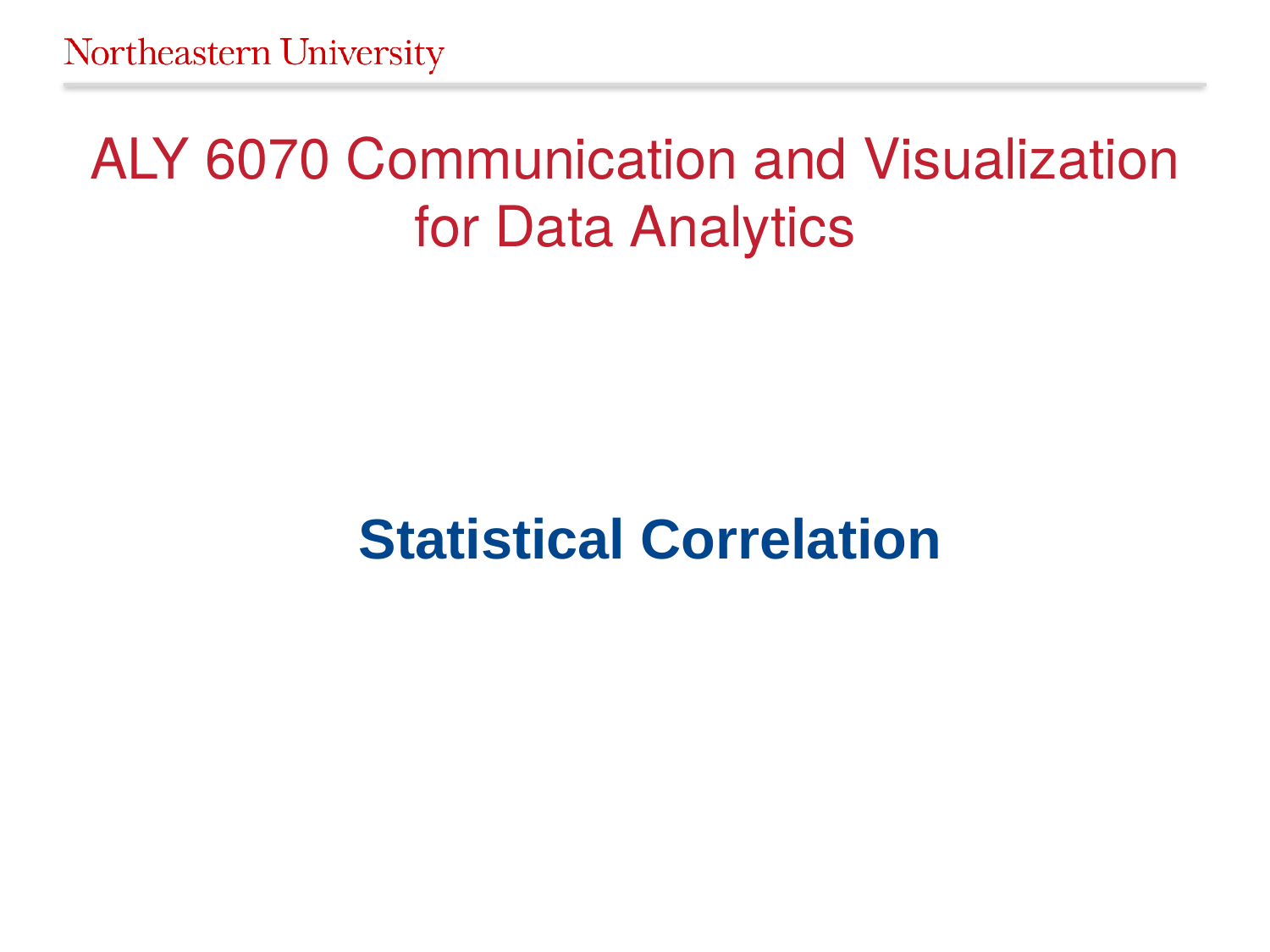

# ALY 6070 Communication and Visualization for Data Analytics
  Statistical Correlation